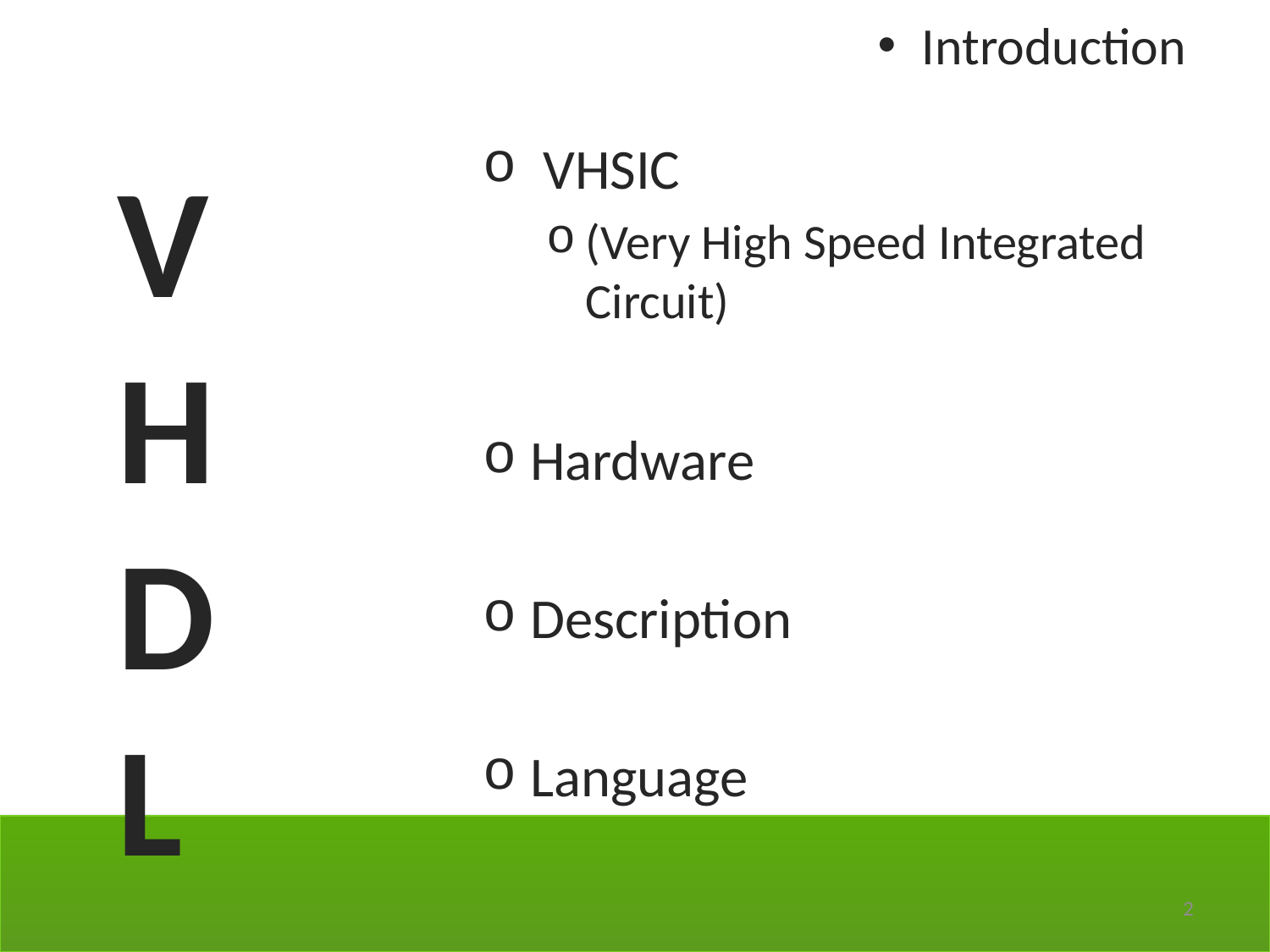

Introduction
 VHSIC
(Very High Speed Integrated Circuit)

Hardware

Description

Language

V
H
D
L
2